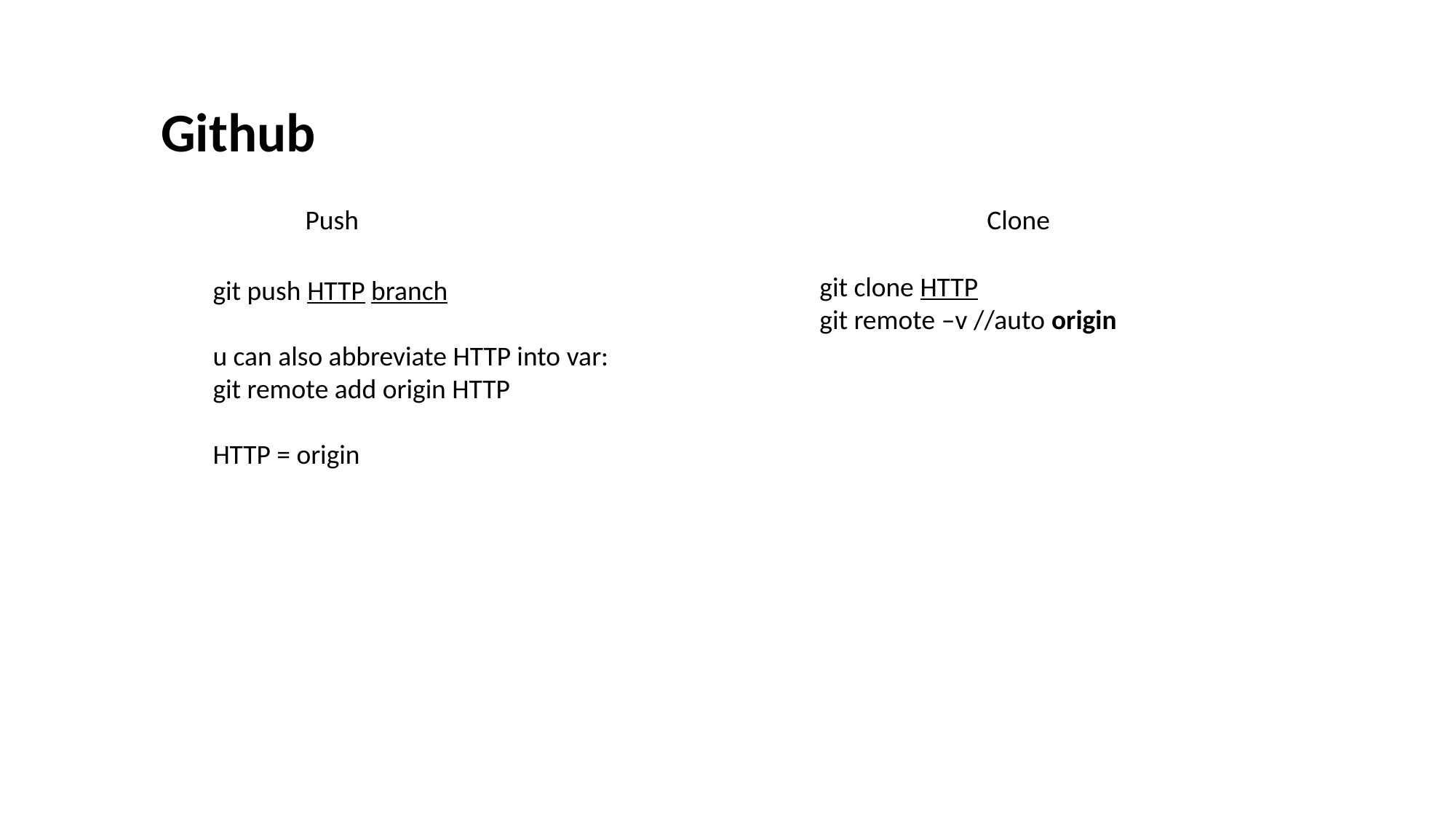

Github
Push
Clone
git clone HTTP
git remote –v //auto origin
git push HTTP branch

u can also abbreviate HTTP into var:
git remote add origin HTTP

HTTP = origin